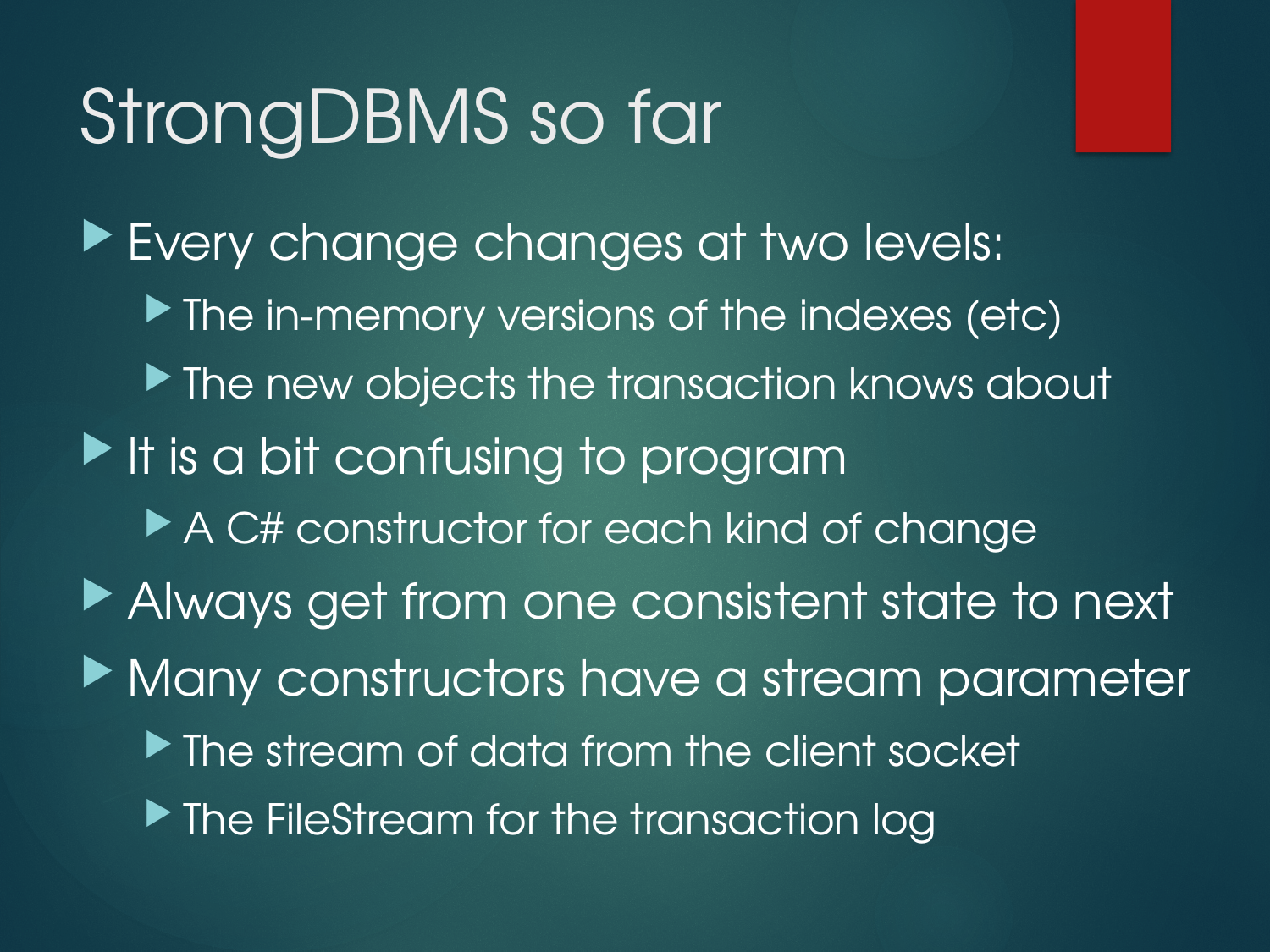

# StrongDBMS so far
Every change changes at two levels:
The in-memory versions of the indexes (etc)
The new objects the transaction knows about
It is a bit confusing to program
A C# constructor for each kind of change
Always get from one consistent state to next
Many constructors have a stream parameter
The stream of data from the client socket
The FileStream for the transaction log